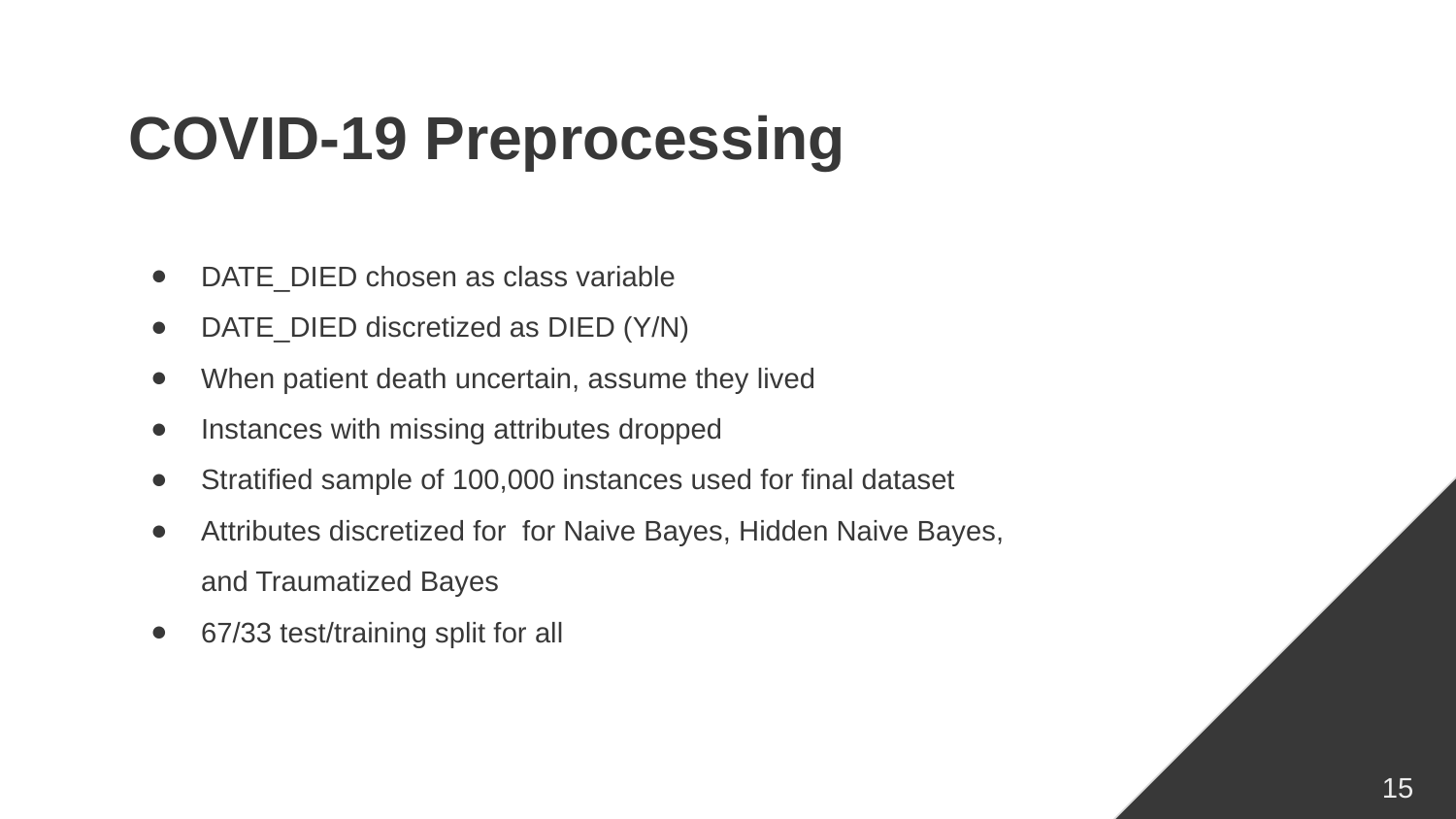

# COVID-19 Preprocessing
DATE_DIED chosen as class variable
DATE_DIED discretized as DIED (Y/N)
When patient death uncertain, assume they lived
Instances with missing attributes dropped
Stratified sample of 100,000 instances used for final dataset
Attributes discretized for  for Naive Bayes, Hidden Naive Bayes, and Traumatized Bayes
67/33 test/training split for all
15